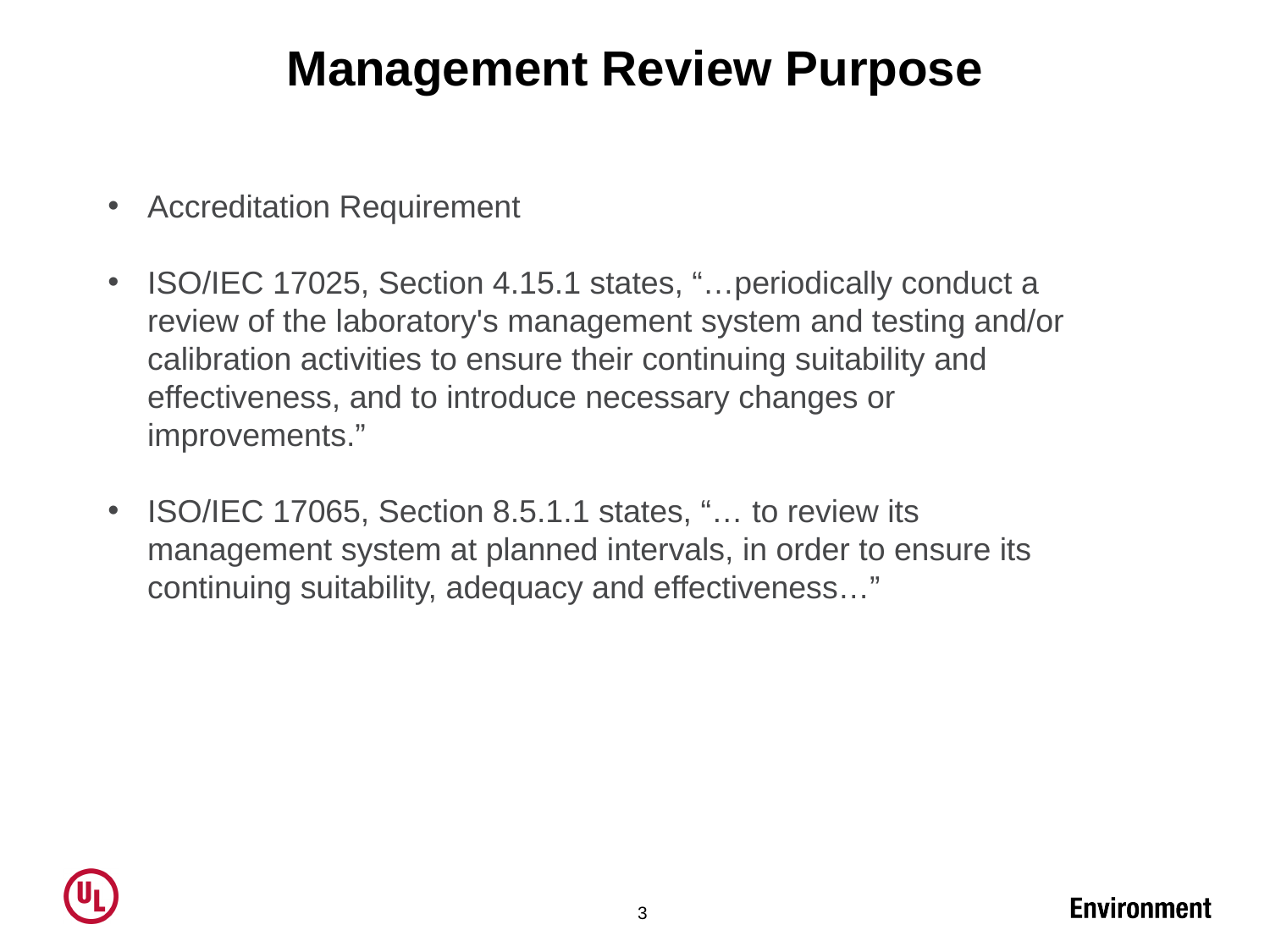

Management Review Purpose
Accreditation Requirement

ISO/IEC 17025, Section 4.15.1 states, “…periodically conduct a review of the laboratory's management system and testing and/or calibration activities to ensure their continuing suitability and effectiveness, and to introduce necessary changes or improvements.”

ISO/IEC 17065, Section 8.5.1.1 states, “… to review its management system at planned intervals, in order to ensure its continuing suitability, adequacy and effectiveness…”
3